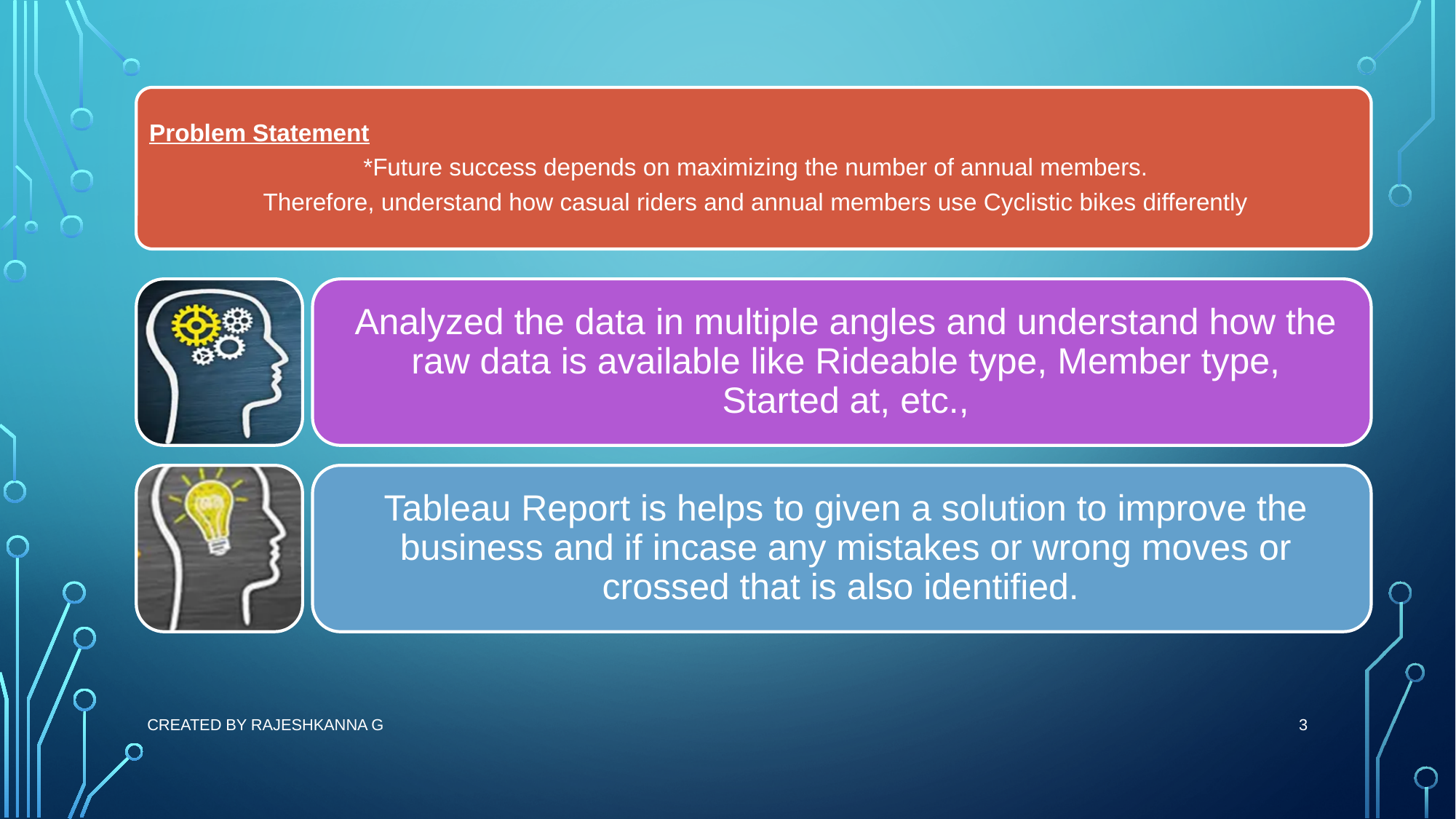

Problem Statement
*Future success depends on maximizing the number of annual members.
Therefore, understand how casual riders and annual members use Cyclistic bikes differently
Analyzed the data in multiple angles and understand how the raw data is available like Rideable type, Member type, Started at, etc.,
Tableau Report is helps to given a solution to improve the business and if incase any mistakes or wrong moves or crossed that is also identified.
3
Created by Rajeshkanna G